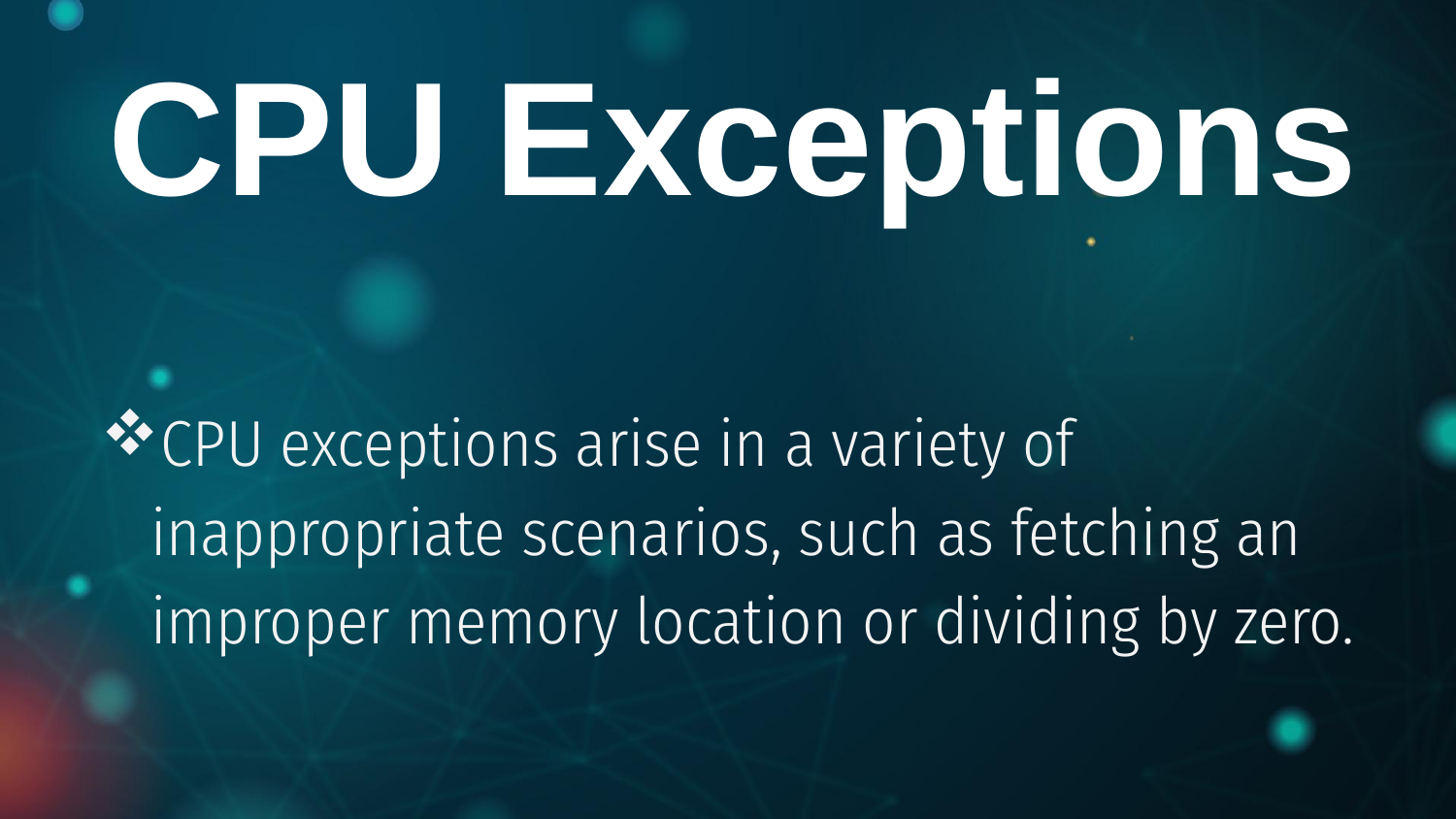

# CPU Exceptions
CPU exceptions arise in a variety of inappropriate scenarios, such as fetching an improper memory location or dividing by zero.